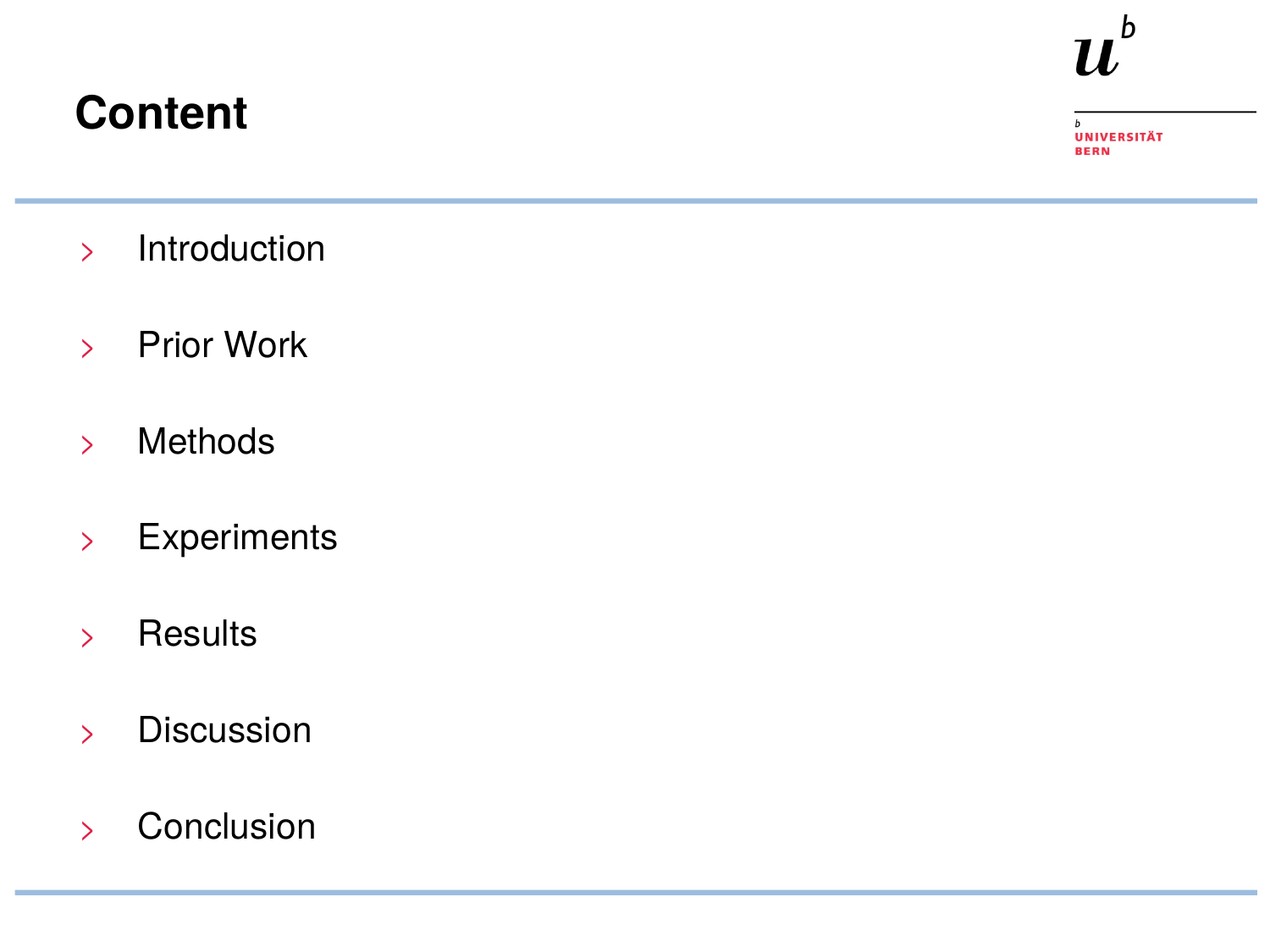

# Content
Introduction

Prior Work

Methods

Experiments

Results

Discussion

Conclusion